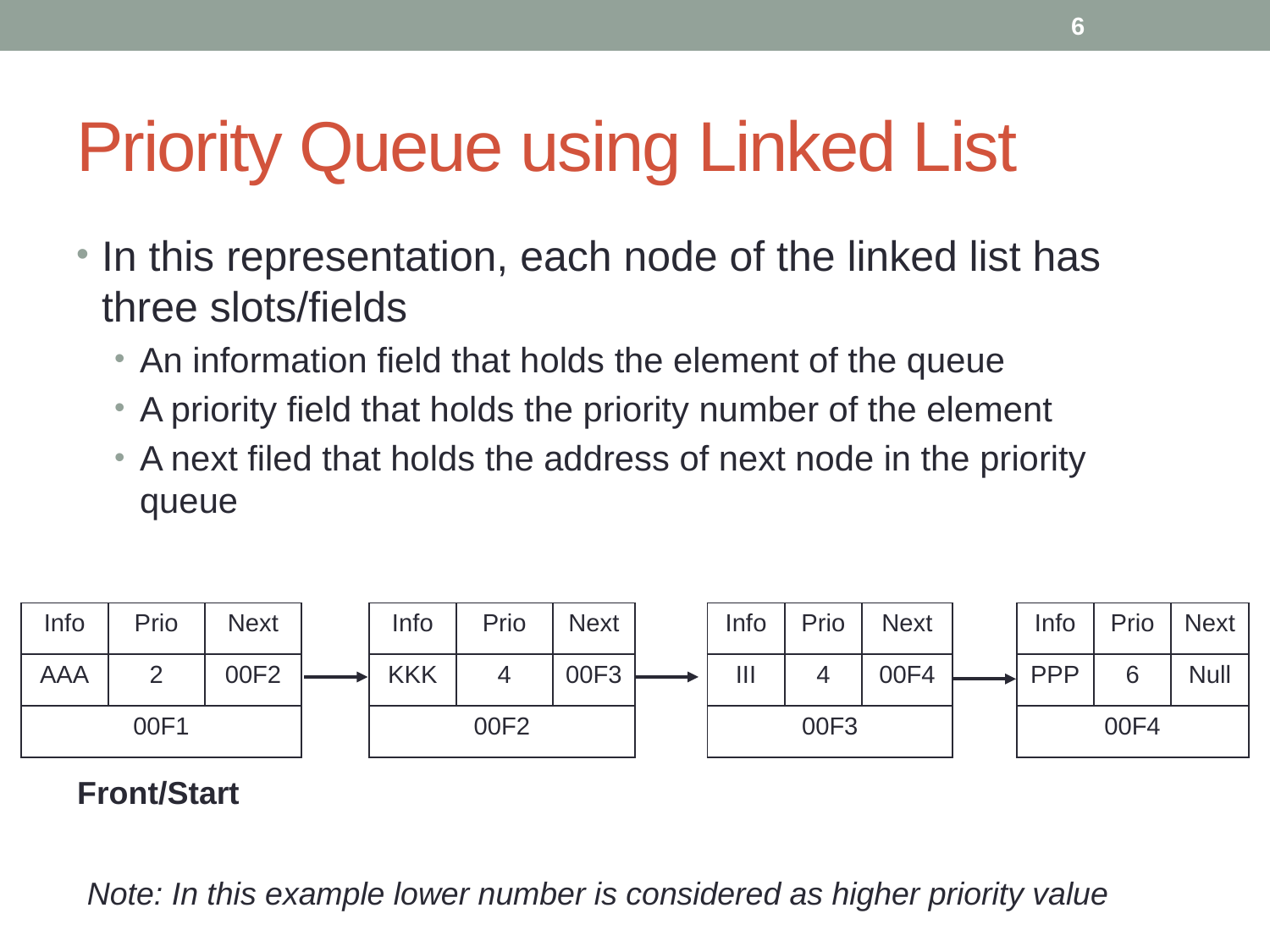

6
# Priority Queue using Linked List
In this representation, each node of the linked list has three slots/fields
An information field that holds the element of the queue
A priority field that holds the priority number of the element
A next filed that holds the address of next node in the priority queue

| Info | Prio | Next |  | Info | Prio | Next |  | Info | Prio | Next |  | Info | Prio | Next |
| --- | --- | --- | --- | --- | --- | --- | --- | --- | --- | --- | --- | --- | --- | --- |
| AAA | 2 | 00F2 |  | KKK | 4 | 00F3 |  | III | 4 | 00F4 |  | PPP | 6 | Null |
| 00F1 |  |  |  | 00F2 |  |  |  | 00F3 |  |  |  | 00F4 |  |  |
Front/Start
Note: In this example lower number is considered as higher priority value